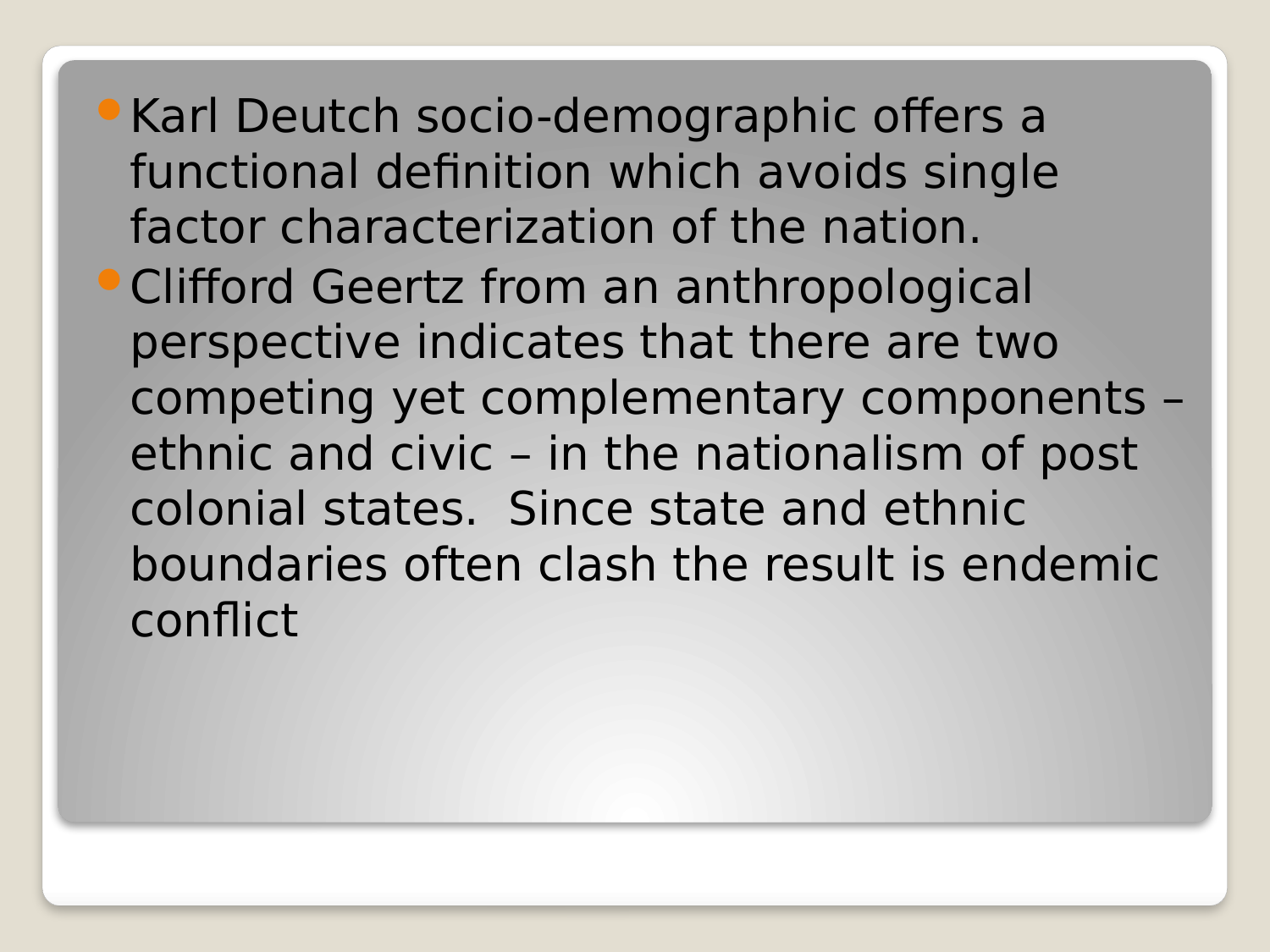

Karl Deutch socio-demographic offers a functional definition which avoids single factor characterization of the nation.
Clifford Geertz from an anthropological perspective indicates that there are two competing yet complementary components –ethnic and civic – in the nationalism of post colonial states.  Since state and ethnic boundaries often clash the result is endemic conflict
#